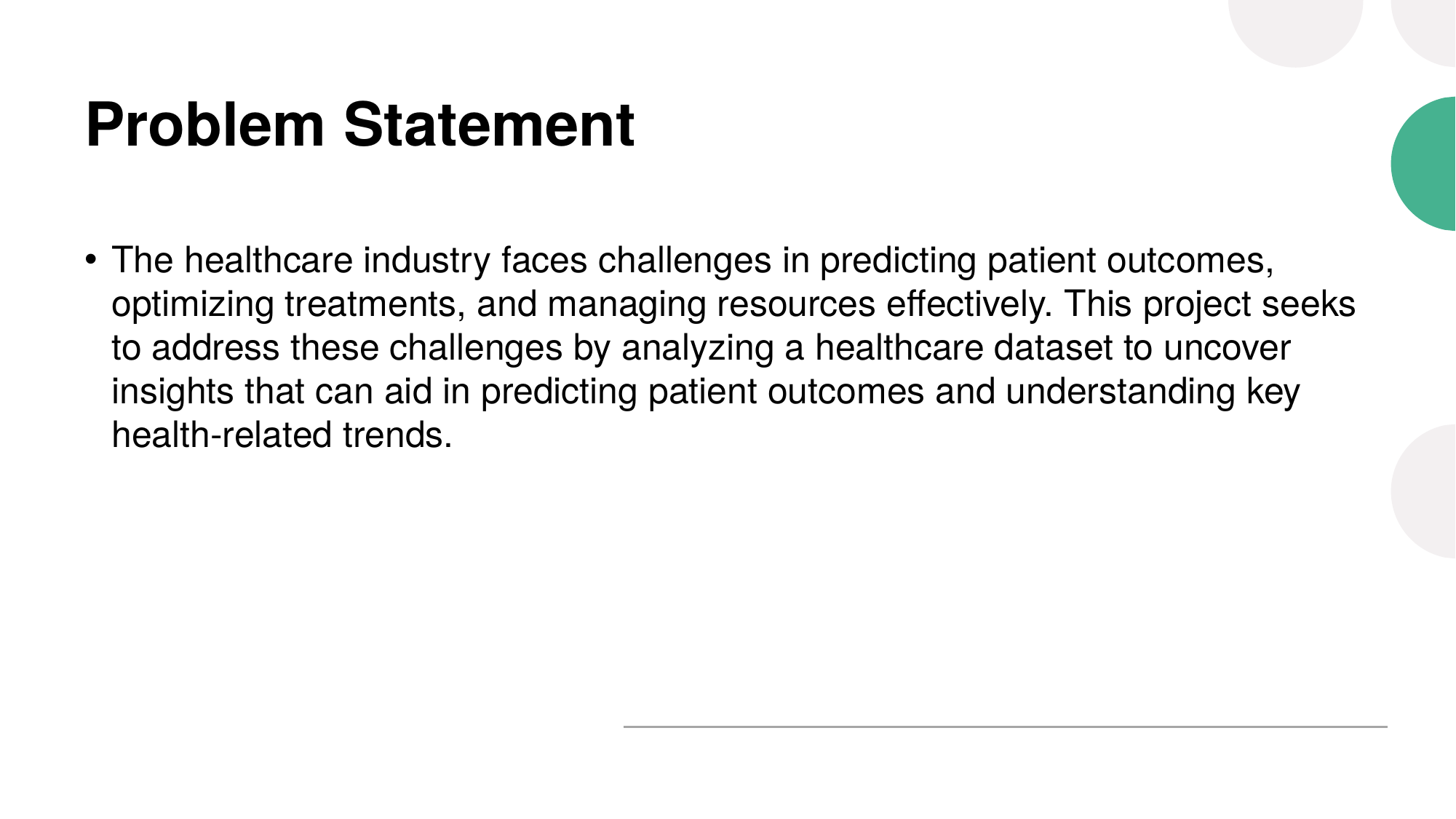

# Problem Statement
The healthcare industry faces challenges in predicting patient outcomes, optimizing treatments, and managing resources effectively. This project seeks to address these challenges by analyzing a healthcare dataset to uncover insights that can aid in predicting patient outcomes and understanding key health-related trends.